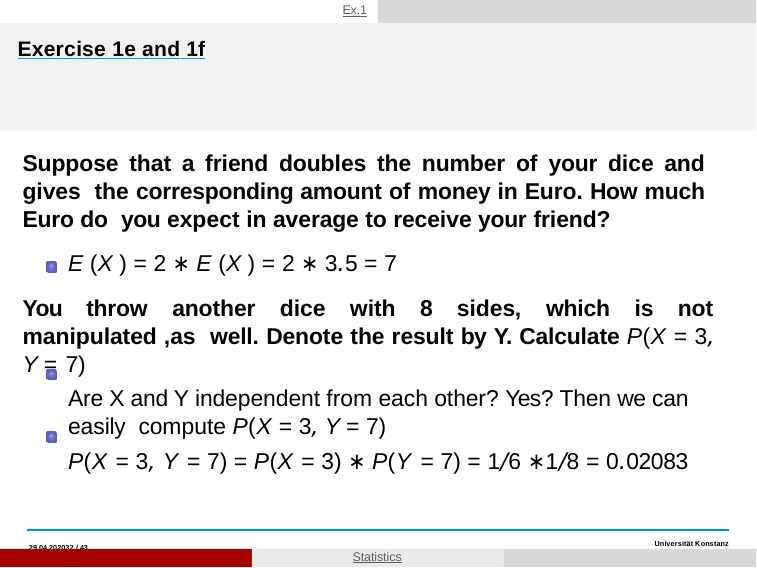

Ex.1
# Exercise 1e and 1f
Suppose that a friend doubles the number of your dice and gives  the corresponding amount of money in Euro. How much Euro do  you expect in average to receive your friend?
E (X ) = 2 ∗ E (X ) = 2 ∗ 3.5 = 7
You throw another dice with 8 sides, which is not manipulated ,as  well. Denote the result by Y. Calculate P(X = 3, Y = 7)
Are X and Y independent from each other? Yes? Then we can easily  compute P(X = 3, Y = 7)
P(X = 3, Y = 7) = P(X = 3) ∗ P(Y = 7) = 1/6 ∗ 1/8 = 0.02083

29.04.202032 / 43

Niklas Bacher & Jonas Schrade

Statistics